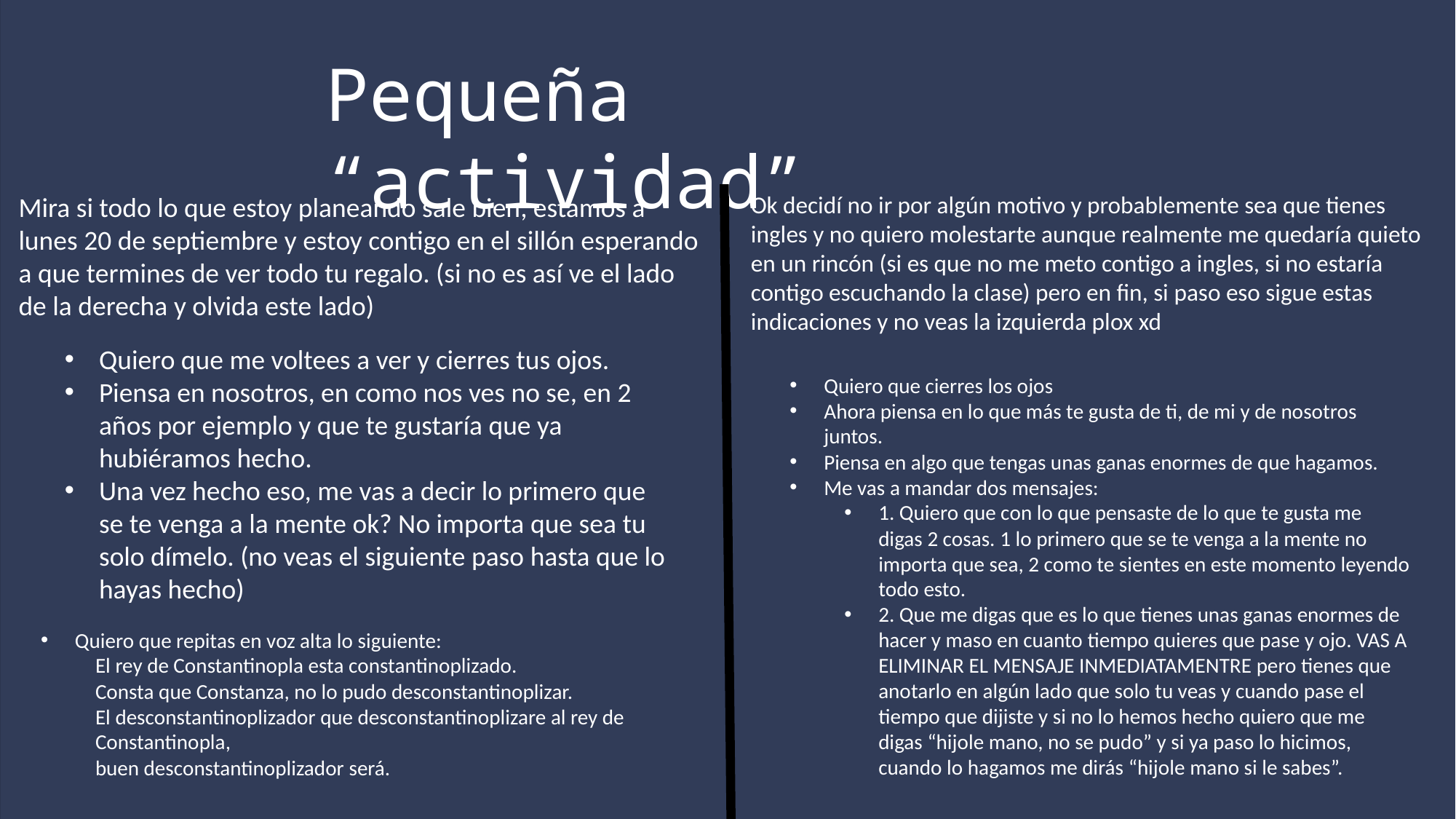

Pequeña “actividad”
Mira si todo lo que estoy planeando sale bien, estamos a lunes 20 de septiembre y estoy contigo en el sillón esperando a que termines de ver todo tu regalo. (si no es así ve el lado de la derecha y olvida este lado)
Ok decidí no ir por algún motivo y probablemente sea que tienes ingles y no quiero molestarte aunque realmente me quedaría quieto en un rincón (si es que no me meto contigo a ingles, si no estaría contigo escuchando la clase) pero en fin, si paso eso sigue estas indicaciones y no veas la izquierda plox xd
Quiero que me voltees a ver y cierres tus ojos.
Piensa en nosotros, en como nos ves no se, en 2 años por ejemplo y que te gustaría que ya hubiéramos hecho.
Una vez hecho eso, me vas a decir lo primero que se te venga a la mente ok? No importa que sea tu solo dímelo. (no veas el siguiente paso hasta que lo hayas hecho)
Quiero que cierres los ojos
Ahora piensa en lo que más te gusta de ti, de mi y de nosotros juntos.
Piensa en algo que tengas unas ganas enormes de que hagamos.
Me vas a mandar dos mensajes:
1. Quiero que con lo que pensaste de lo que te gusta me digas 2 cosas. 1 lo primero que se te venga a la mente no importa que sea, 2 como te sientes en este momento leyendo todo esto.
2. Que me digas que es lo que tienes unas ganas enormes de hacer y maso en cuanto tiempo quieres que pase y ojo. VAS A ELIMINAR EL MENSAJE INMEDIATAMENTRE pero tienes que anotarlo en algún lado que solo tu veas y cuando pase el tiempo que dijiste y si no lo hemos hecho quiero que me digas “hijole mano, no se pudo” y si ya paso lo hicimos, cuando lo hagamos me dirás “hijole mano si le sabes”.
Quiero que repitas en voz alta lo siguiente:
El rey de Constantinopla esta constantinoplizado.
Consta que Constanza, no lo pudo desconstantinoplizar.
El desconstantinoplizador que desconstantinoplizare al rey de Constantinopla,
buen desconstantinoplizador será.